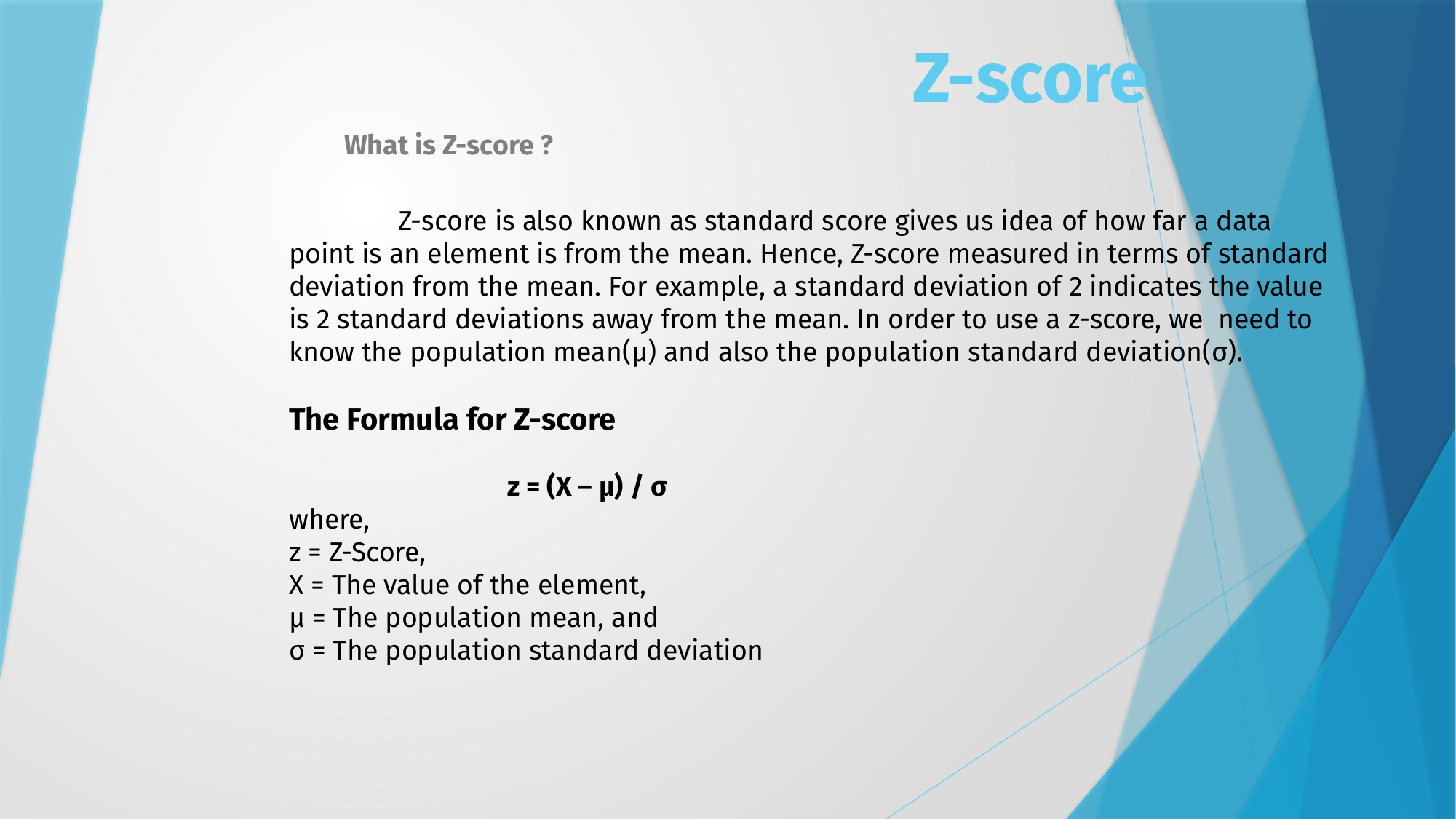

# Z-score
What is Z-score ?
	Z-score is also known as standard score gives us idea of how far a data point is an element is from the mean. Hence, Z-score measured in terms of standard deviation from the mean. For example, a standard deviation of 2 indicates the value is 2 standard deviations away from the mean. In order to use a z-score, we  need to know the population mean(μ) and also the population standard deviation(σ).

The Formula for Z-score

		z = (X – μ) / σ
where, 
z = Z-Score, 
X = The value of the element, 
μ = The population mean, and 
σ = The population standard deviation